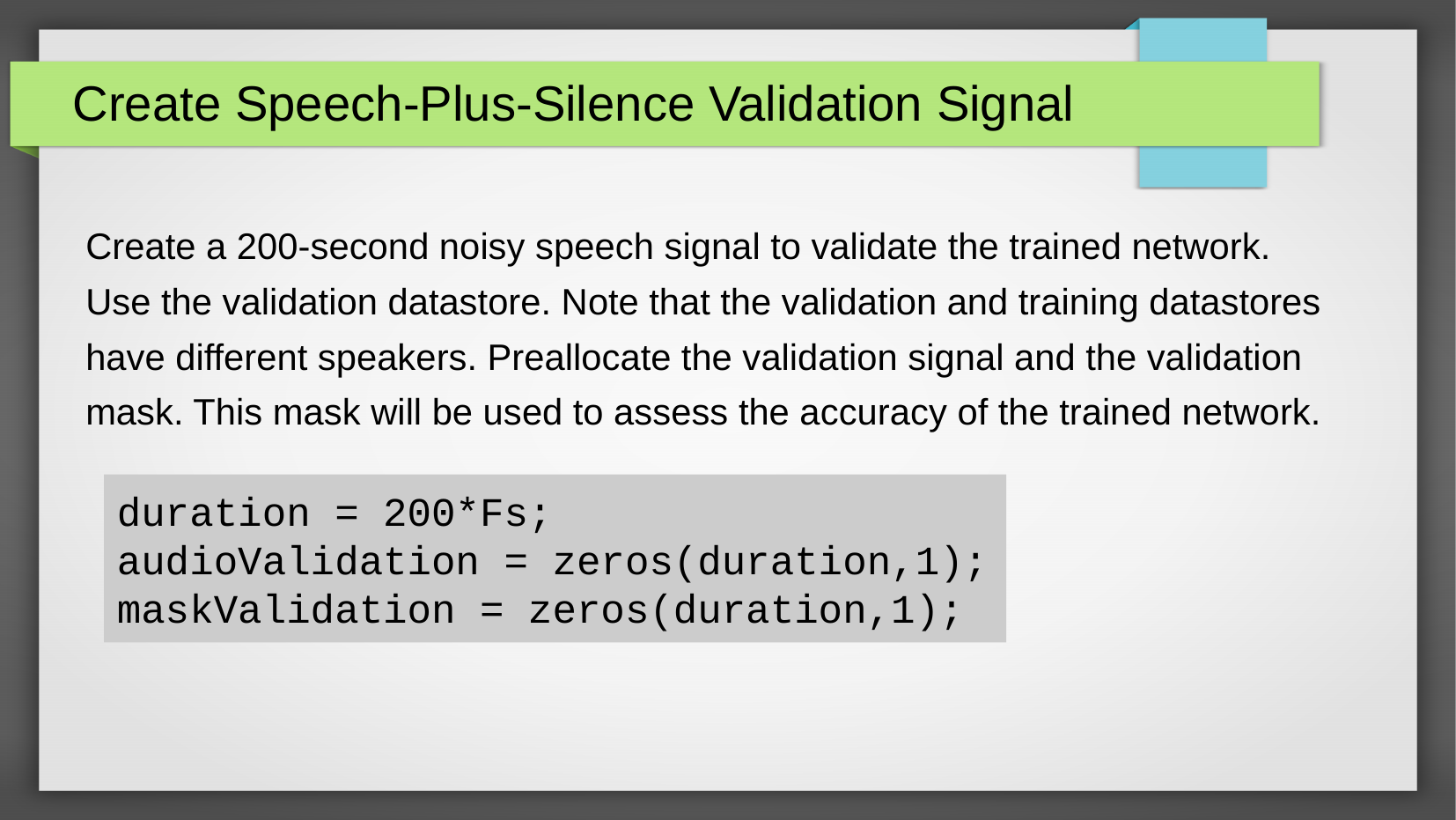

Create Speech-Plus-Silence Validation Signal
Create a 200-second noisy speech signal to validate the trained network.
Use the validation datastore. Note that the validation and training datastores
have different speakers. Preallocate the validation signal and the validation
mask. This mask will be used to assess the accuracy of the trained network.
duration = 200*Fs;
audioValidation = zeros(duration,1);
maskValidation = zeros(duration,1);